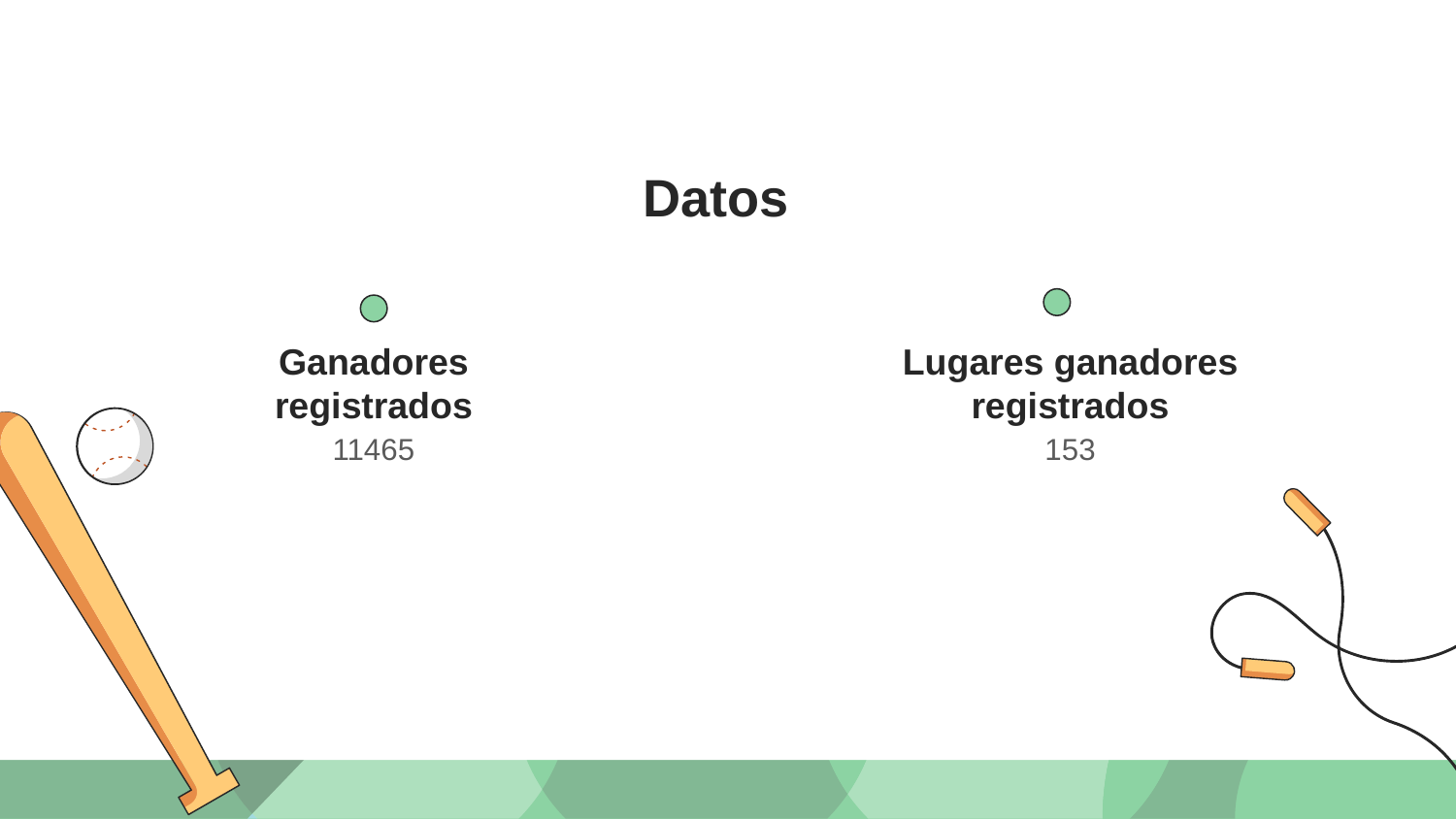

# Datos

Ganadores registrados
Lugares ganadores registrados
11465
153